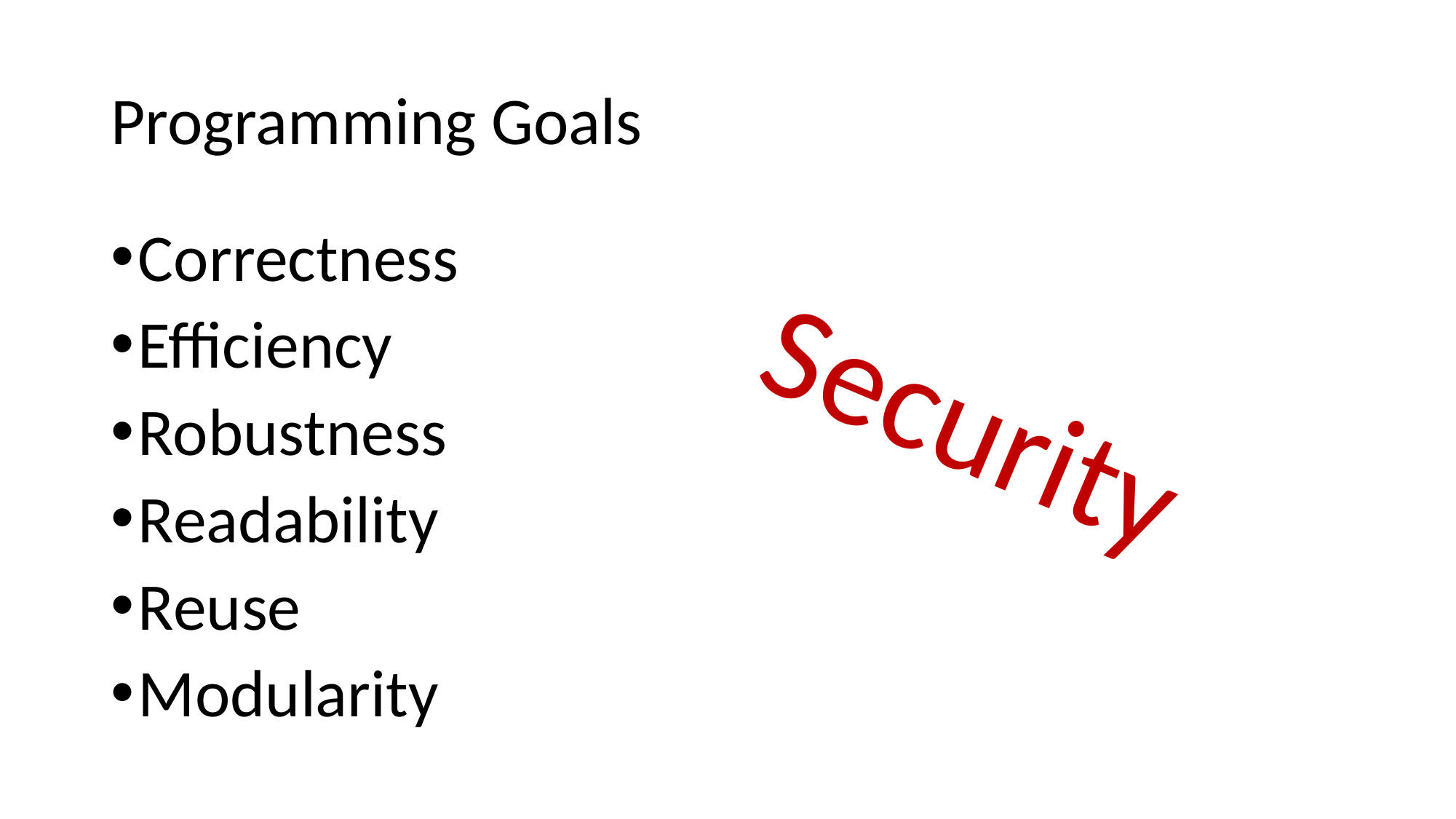

# Programming Goals
Correctness
Efficiency
Robustness
Readability
Reuse
Modularity
Security